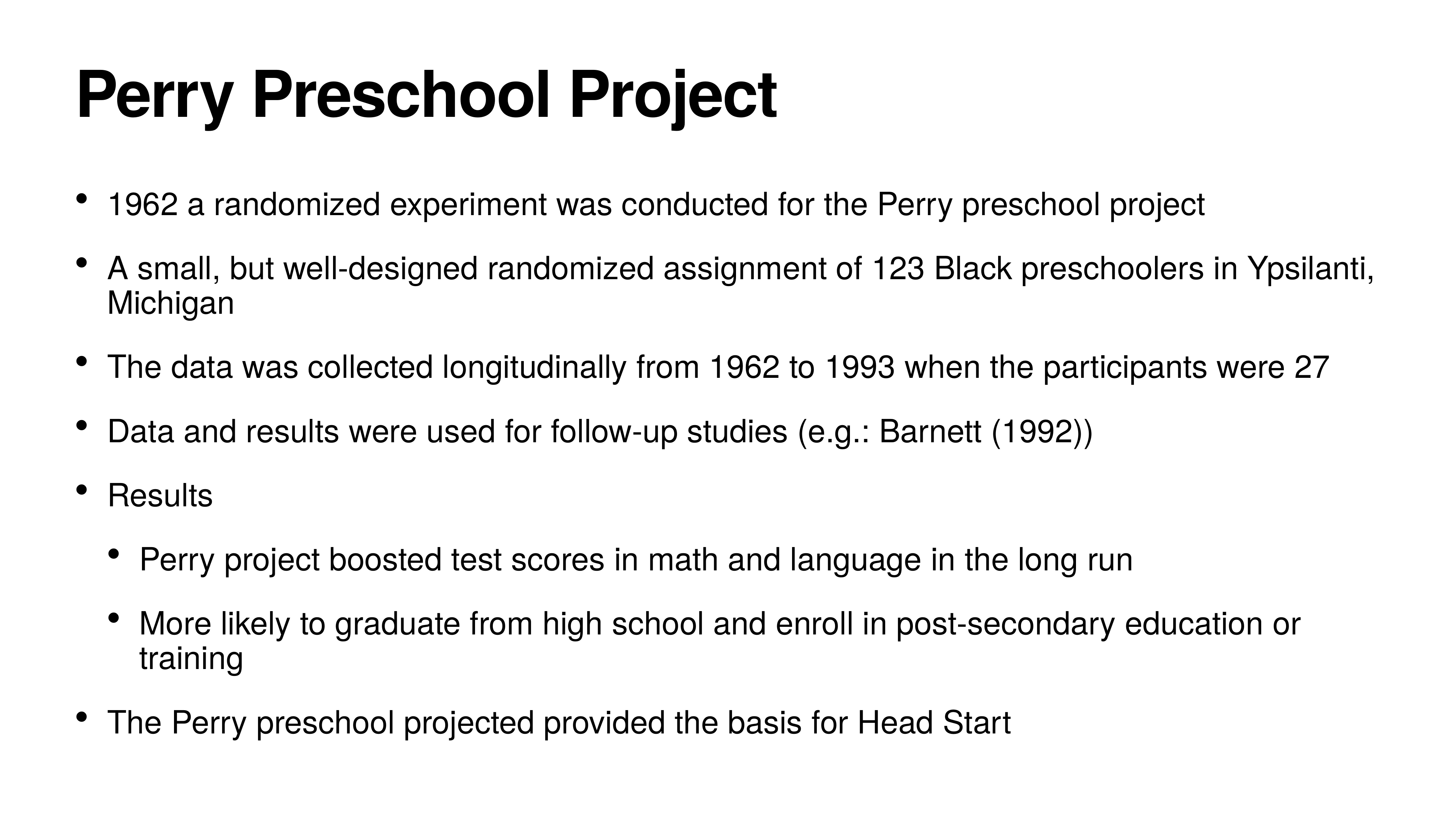

# Perry Preschool Project
1962 a randomized experiment was conducted for the Perry preschool project
A small, but well-designed randomized assignment of 123 Black preschoolers in Ypsilanti, Michigan
The data was collected longitudinally from 1962 to 1993 when the participants were 27
Data and results were used for follow-up studies (e.g.: Barnett (1992))
Results
Perry project boosted test scores in math and language in the long run
More likely to graduate from high school and enroll in post-secondary education or training
The Perry preschool projected provided the basis for Head Start
60